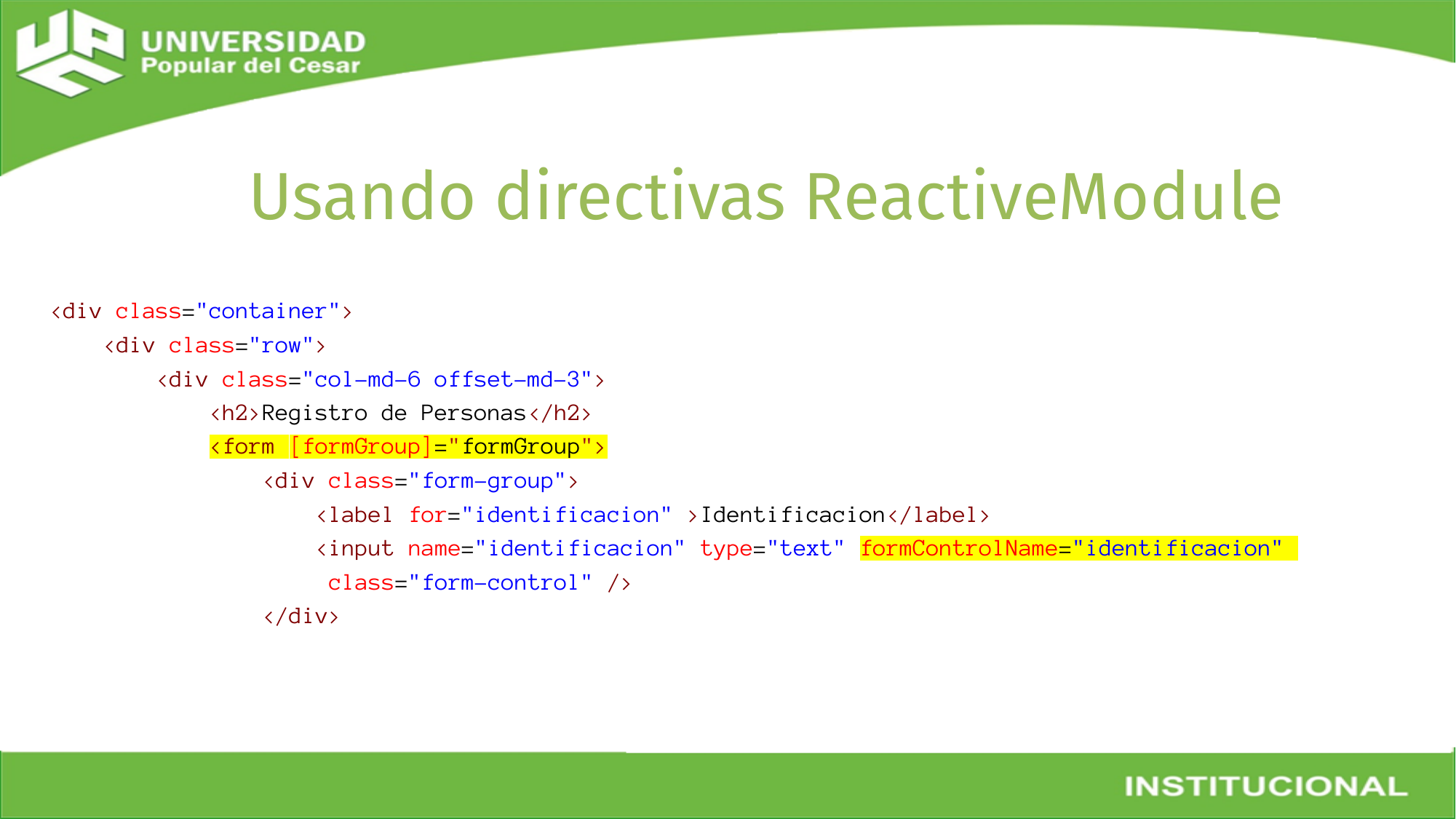

# Usando directivas ReactiveModule
<div class="container">
    <div class="row">
        <div class="col-md-6 offset-md-3">
            <h2>Registro de Personas</h2>
            <form [formGroup]="formGroup">
                <div class="form-group">
                    <label for="identificacion" >Identificacion</label>
                    <input name="identificacion" type="text" formControlName="identificacion"
                     class="form-control" />
                </div>